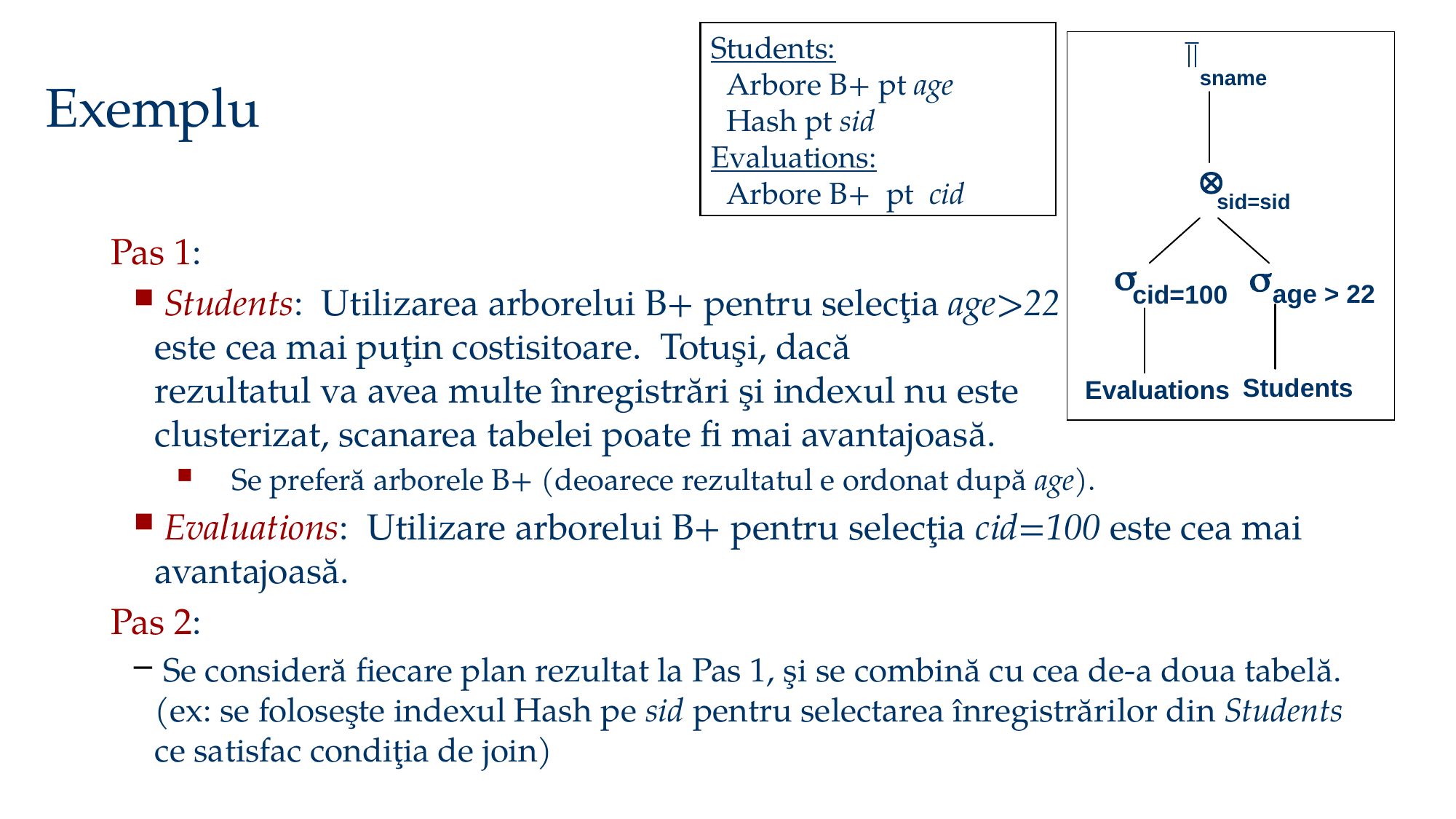

Students:
  Arbore B+ pt age
  Hash pt sid
Evaluations:
  Arbore B+  pt  cid

sname
Exemplu

⊗
sid=sid

     Pas 1:
 Students:  Utilizarea arborelui B+ pentru selecţia age>22
este cea mai puţin costisitoare.  Totuşi, dacă
rezultatul va avea multe înregistrări şi indexul nu este
clusterizat, scanarea tabelei poate fi mai avantajoasă.
Se preferă arborele B+ (deoarece rezultatul e ordonat după age).
 Evaluations:  Utilizare arborelui B+ pentru selecţia cid=100 este cea mai avantajoasă.
     Pas 2:
 Se consideră fiecare plan rezultat la Pas 1, şi se combină cu cea de-a doua tabelă. (ex: se foloseşte indexul Hash pe sid pentru selectarea înregistrărilor din Students ce satisfac condiţia de join)
σ
σ
age > 22
cid=100

Students
Evaluations